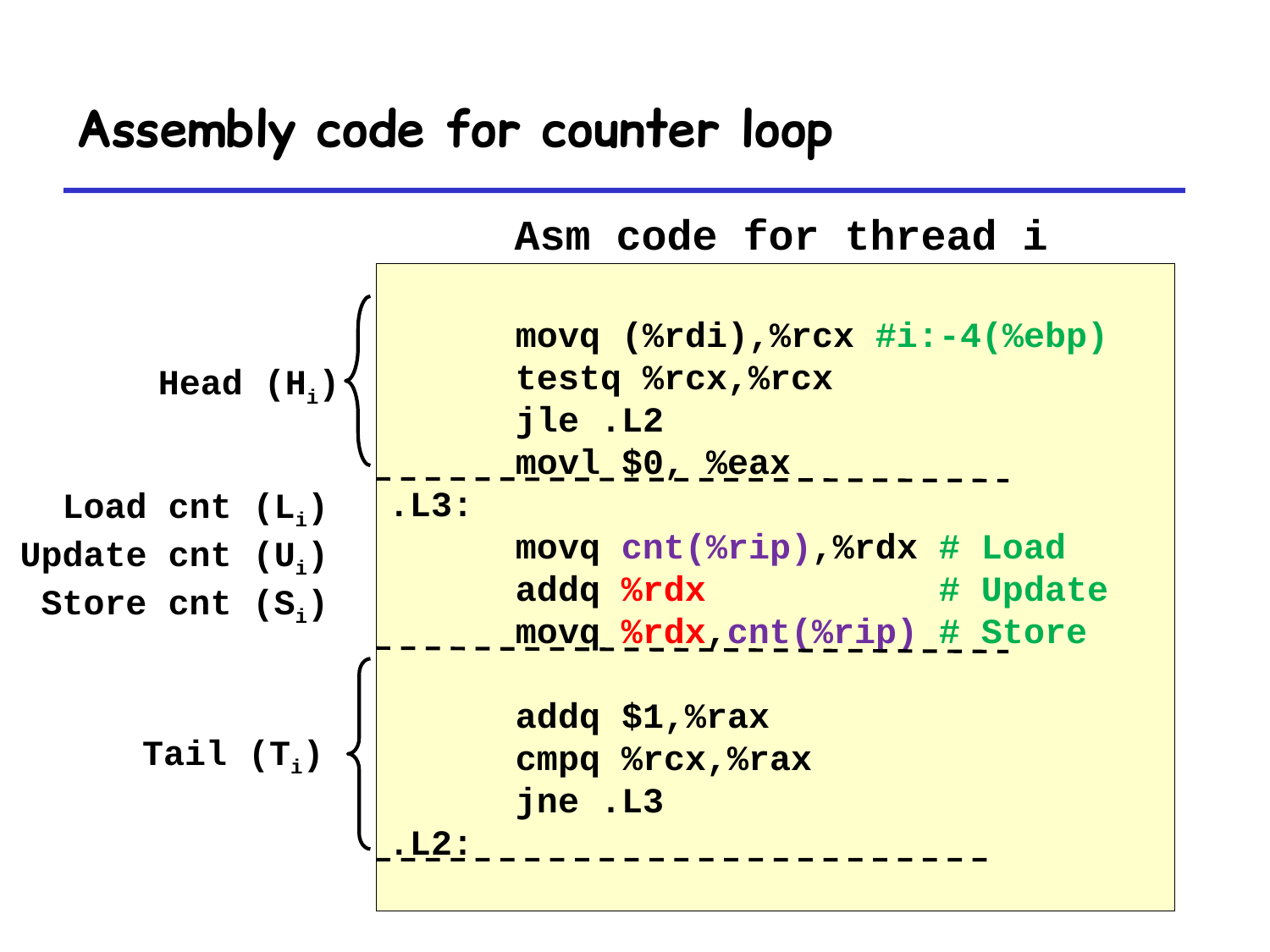

# Assembly code for counter loop
Asm code for thread i

	movq (%rdi),%rcx #i:-4(%ebp)
	testq %rcx,%rcx
	jle .L2
	movl $0, %eax
.L3:
	movq cnt(%rip),%rdx # Load
	addq %rdx           # Update
	movq %rdx,cnt(%rip) # Store

	addq $1,%rax
	cmpq %rcx,%rax
	jne .L3
.L2:

Head (Hi)

Load cnt (Li)
Update cnt (Ui)
Store cnt (Si)

Tail (Ti)
16